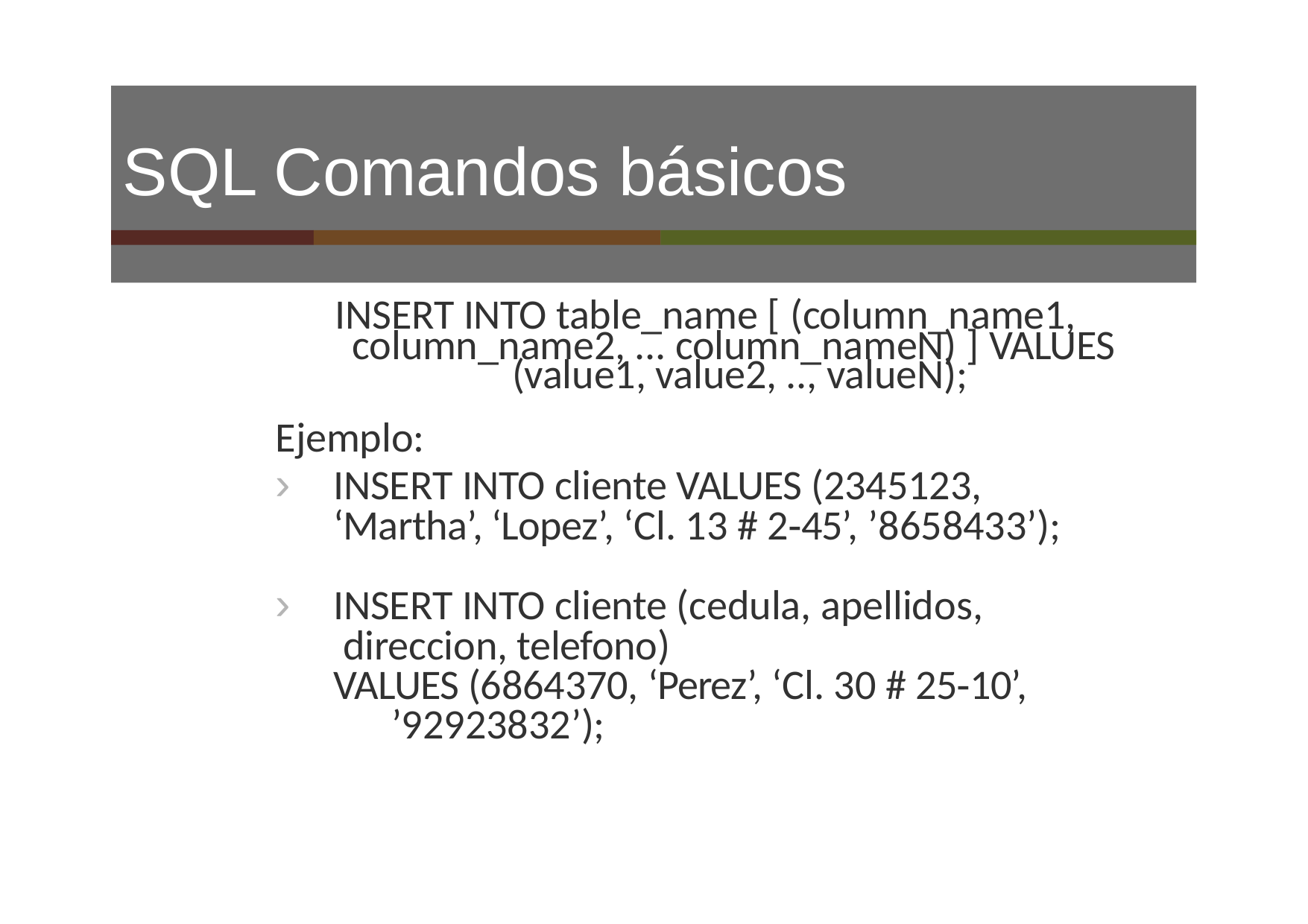

# SQL Comandos básicos
INSERT INTO table_name [ (column_name1,
column_name2, ... column_nameN) ] VALUES
(value1, value2, .., valueN);
Ejemplo:
›	INSERT INTO cliente VALUES (2345123,  ‘Martha’, ‘Lopez’, ‘Cl. 13 # 2‐45’, ’8658433’);
›	INSERT INTO cliente (cedula, apellidos,  direccion, telefono)
VALUES (6864370, ‘Perez’, ‘Cl. 30 # 25‐10’,  ’92923832’);